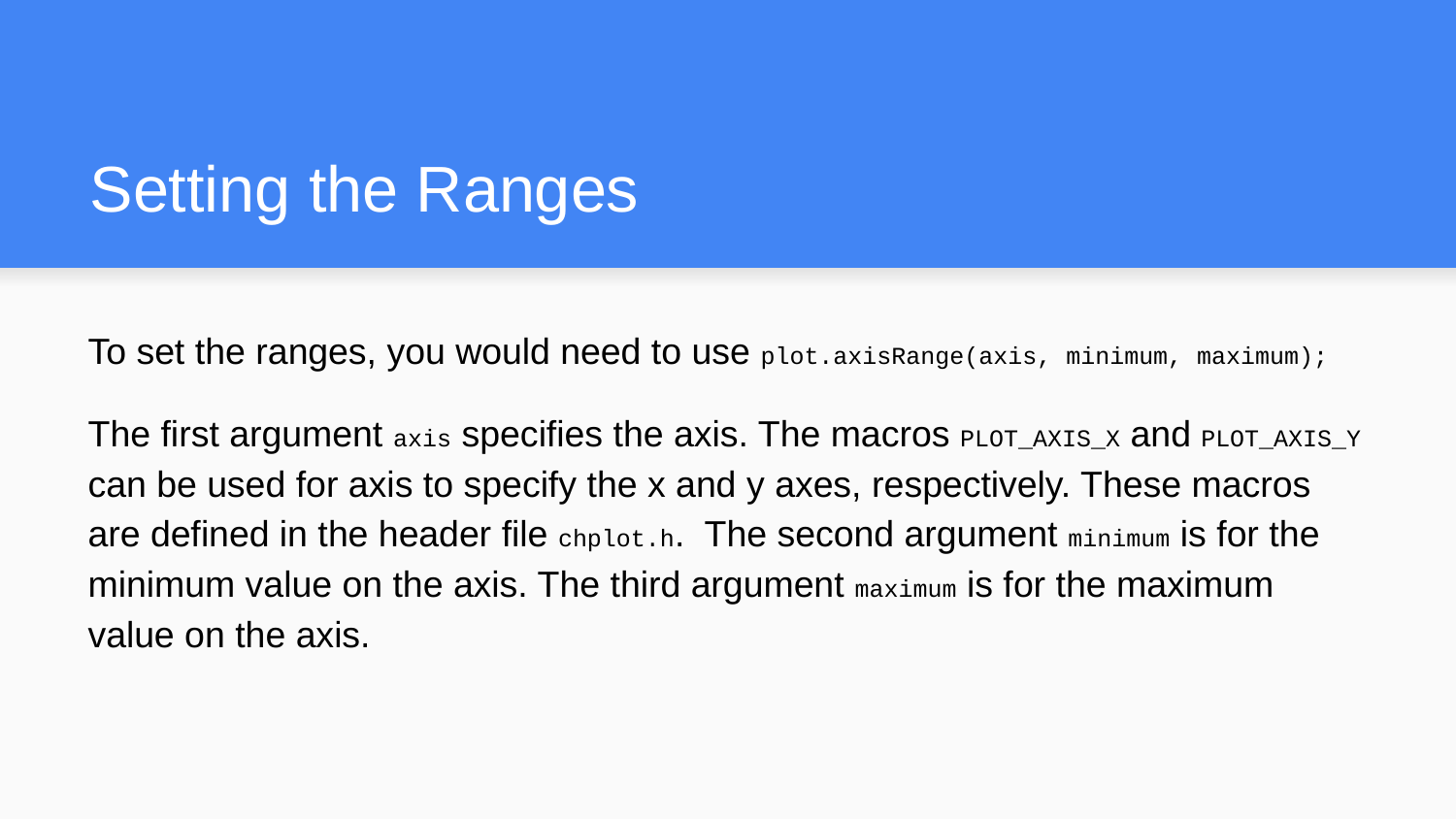

# Setting the Ranges
To set the ranges, you would need to use plot.axisRange(axis, minimum, maximum);
The first argument axis specifies the axis. The macros PLOT_AXIS_X and PLOT_AXIS_Y can be used for axis to specify the x and y axes, respectively. These macros are defined in the header file chplot.h.  The second argument minimum is for the minimum value on the axis. The third argument maximum is for the maximum value on the axis.